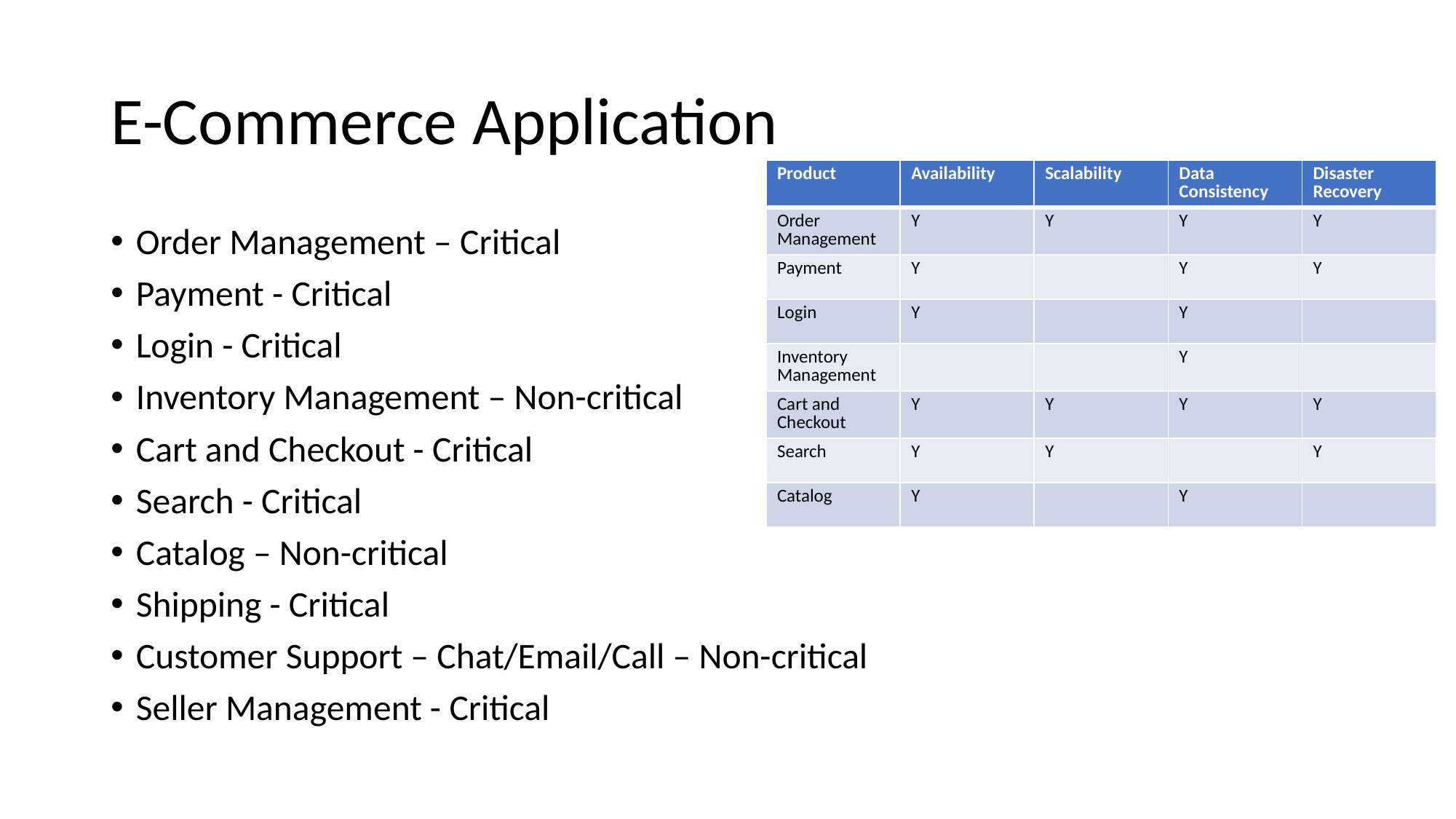

# E-Commerce Application
| Product | Availability | Scalability | Data Consistency | Disaster Recovery |
| --- | --- | --- | --- | --- |
| Order Management | Y | Y | Y | Y |
| Payment | Y |  | Y | Y |
| Login | Y |  | Y |  |
| Inventory Management |  |  | Y |  |
| Cart and Checkout | Y | Y | Y | Y |
| Search | Y | Y |  | Y |
| Catalog | Y |  | Y |  |
Order Management – Critical
Payment - Critical
Login - Critical
Inventory Management – Non-critical
Cart and Checkout - Critical
Search - Critical
Catalog – Non-critical
Shipping - Critical
Customer Support – Chat/Email/Call – Non-critical
Seller Management - Critical